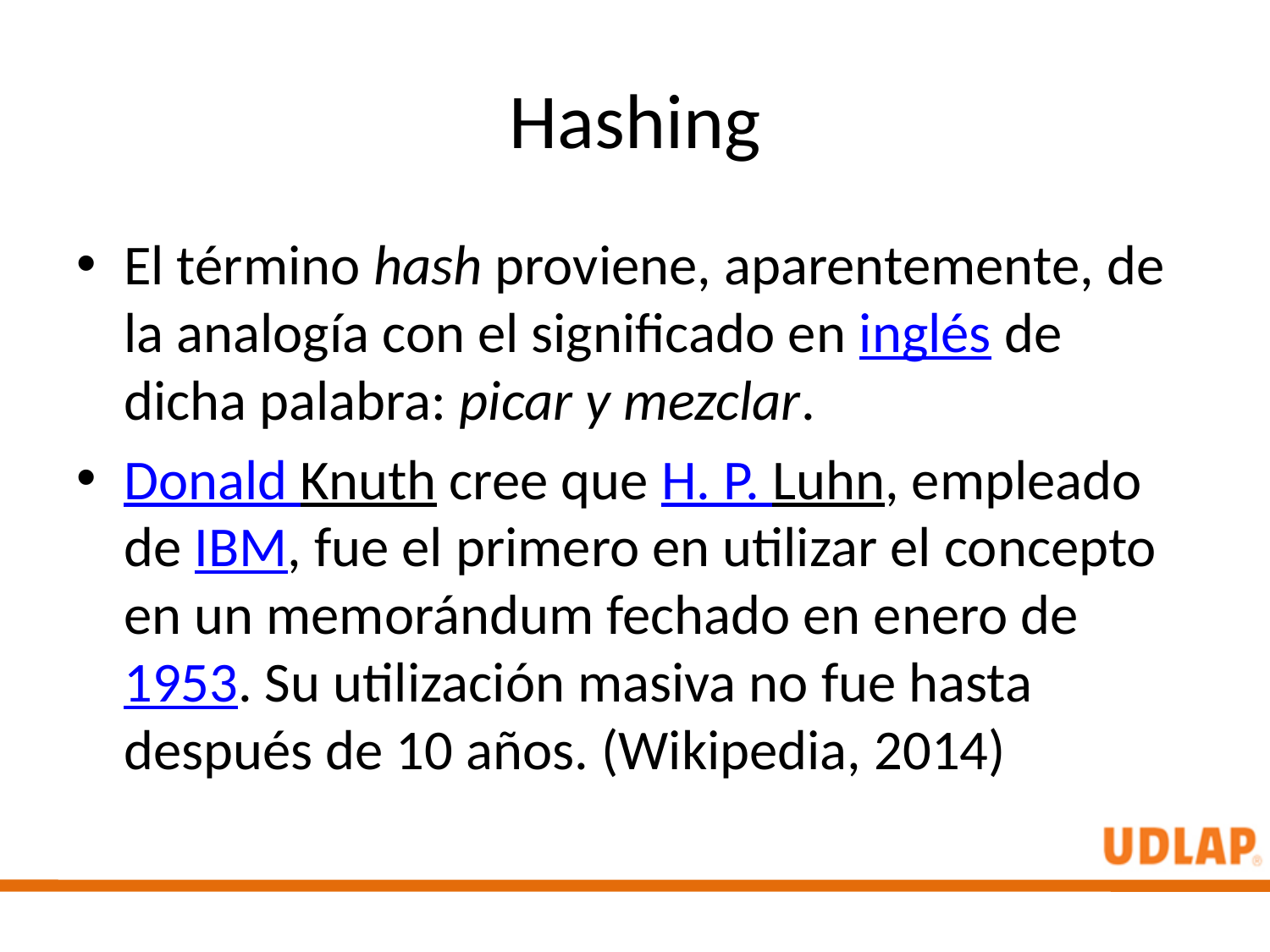

# Hashing
El término hash proviene, aparentemente, de la analogía con el significado en inglés de dicha palabra: picar y mezclar.
Donald Knuth cree que H. P. Luhn, empleado de IBM, fue el primero en utilizar el concepto en un memorándum fechado en enero de 1953. Su utilización masiva no fue hasta después de 10 años. (Wikipedia, 2014)